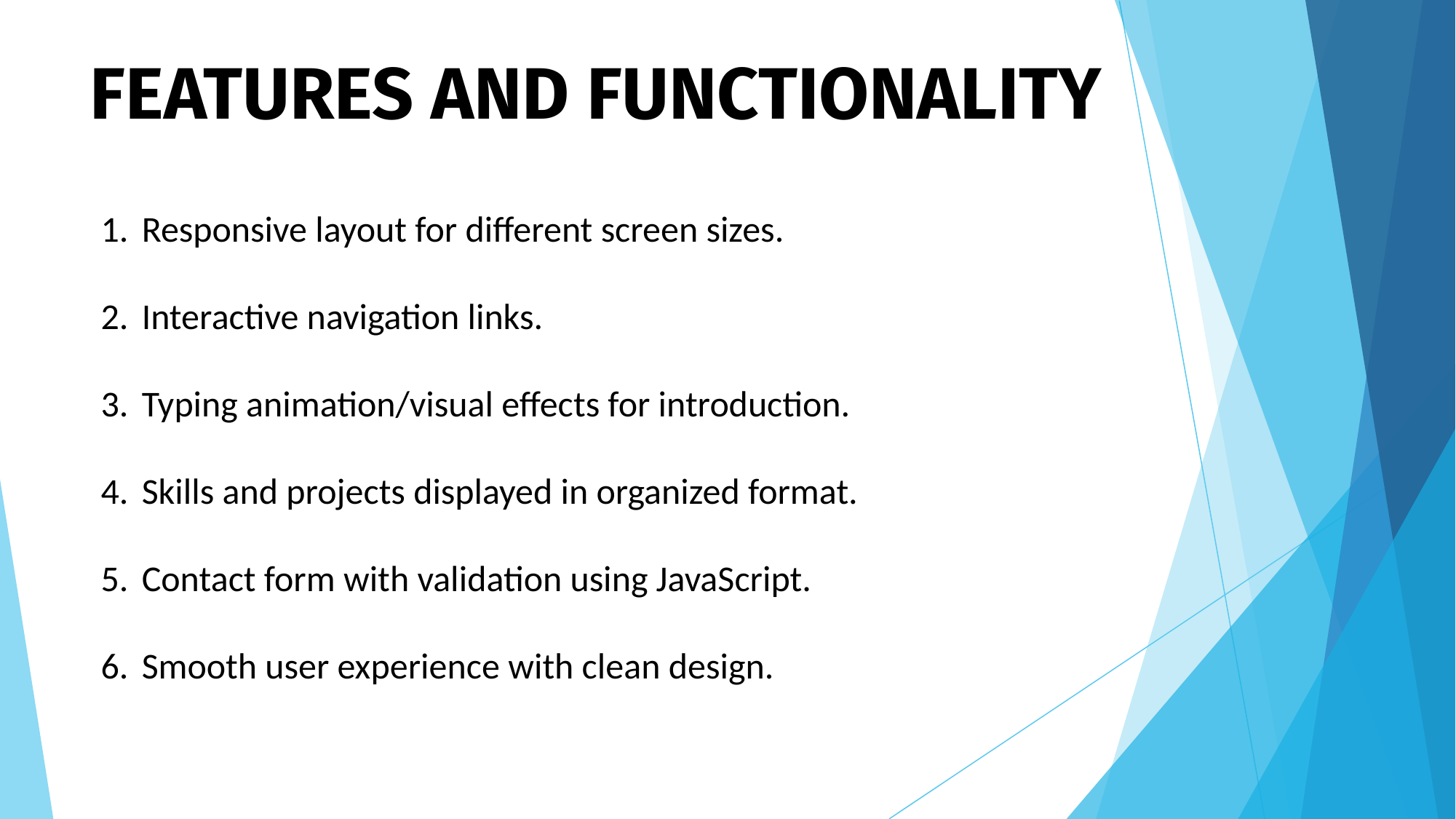

# FEATURES AND FUNCTIONALITY
Responsive layout for different screen sizes.

Interactive navigation links.

Typing animation/visual effects for introduction.

Skills and projects displayed in organized format.

Contact form with validation using JavaScript.

Smooth user experience with clean design.